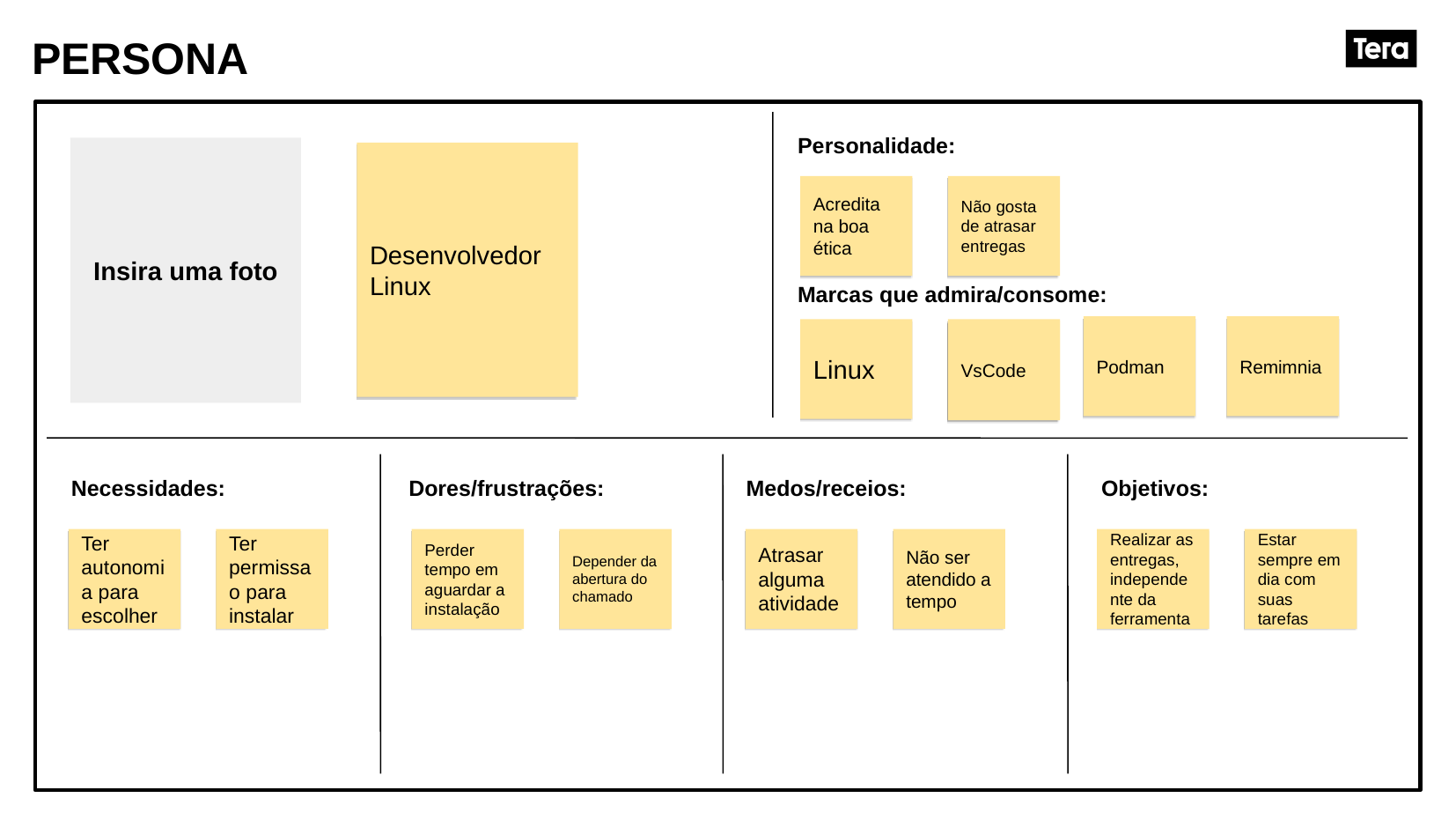

Desenvolvedor Linux
Acredita na boa ética
Não gosta de atrasar entregas
Podman
Remimnia
Linux
VsCode
VsCode
Ter autonomia para escolher
Ter permissao para instalar
Perder tempo em aguardar a instalação
Depender da abertura do chamado
Atrasar alguma atividade
Não ser atendido a tempo
Realizar as entregas, independente da ferramenta
Estar sempre em dia com suas tarefas